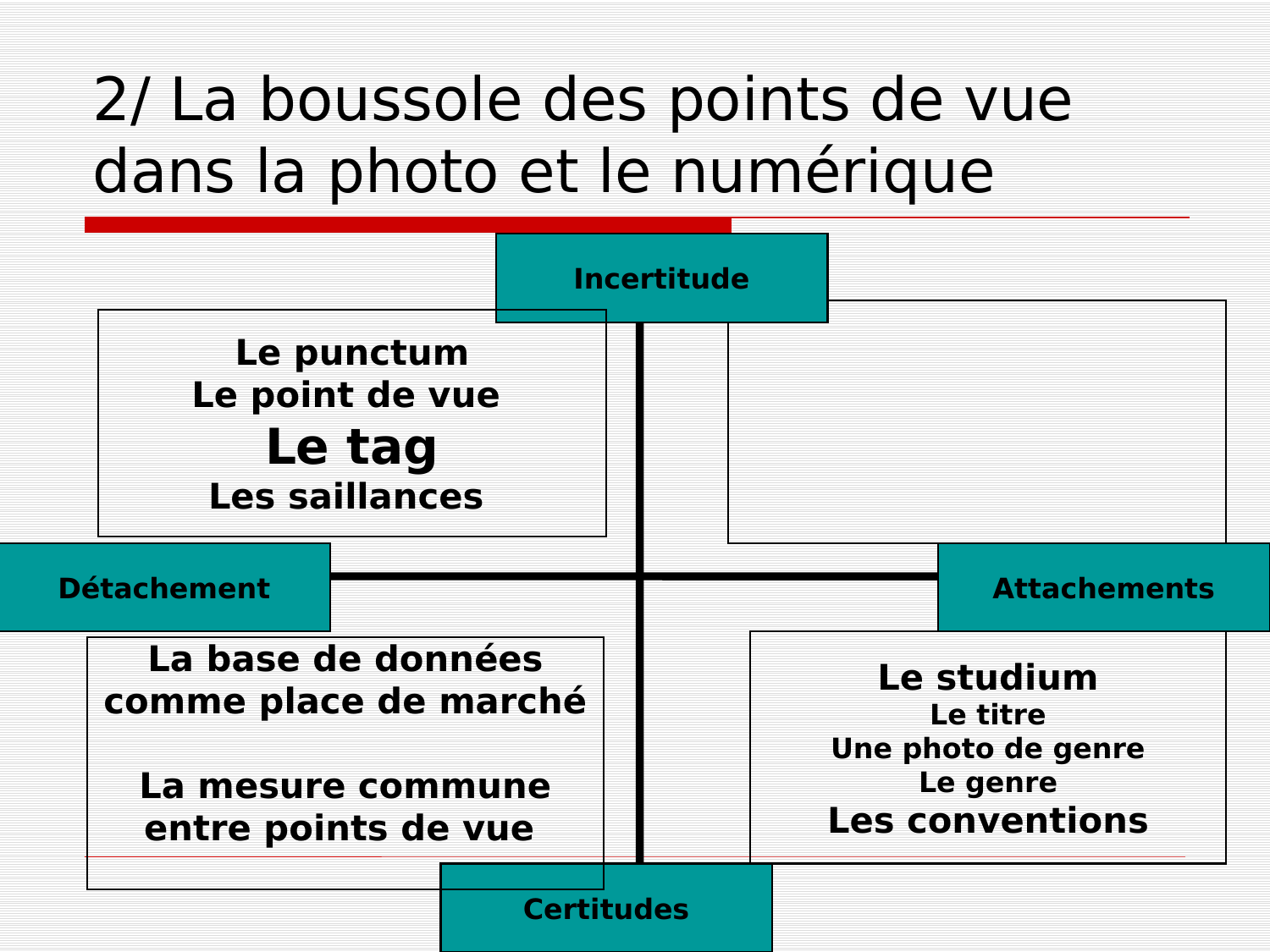

# 2/ La boussole des points de vue dans la photo et le numérique

Incertitude

Le punctum
Le point de vue
Le tag
Les saillances
Détachement
Attachements

Le studium
Le titre
Une photo de genre
Le genre
Les conventions
La base de données comme place de marché

La mesure commune
entre points de vue

Certitudes